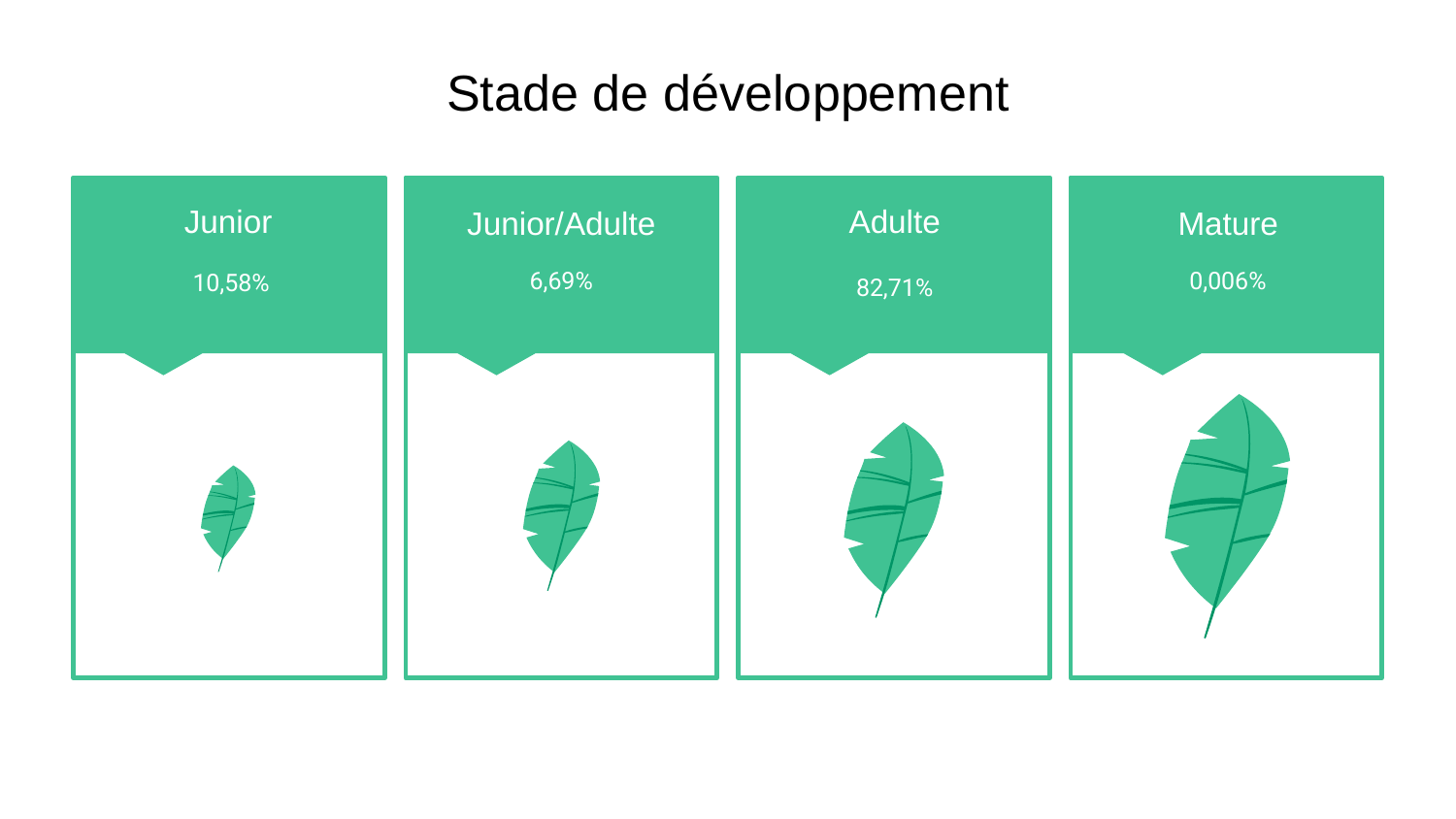

# Stade de développement

Junior

Junior/Adulte

Adulte

Mature

0,006%

6,69%
10,58%
82,71%